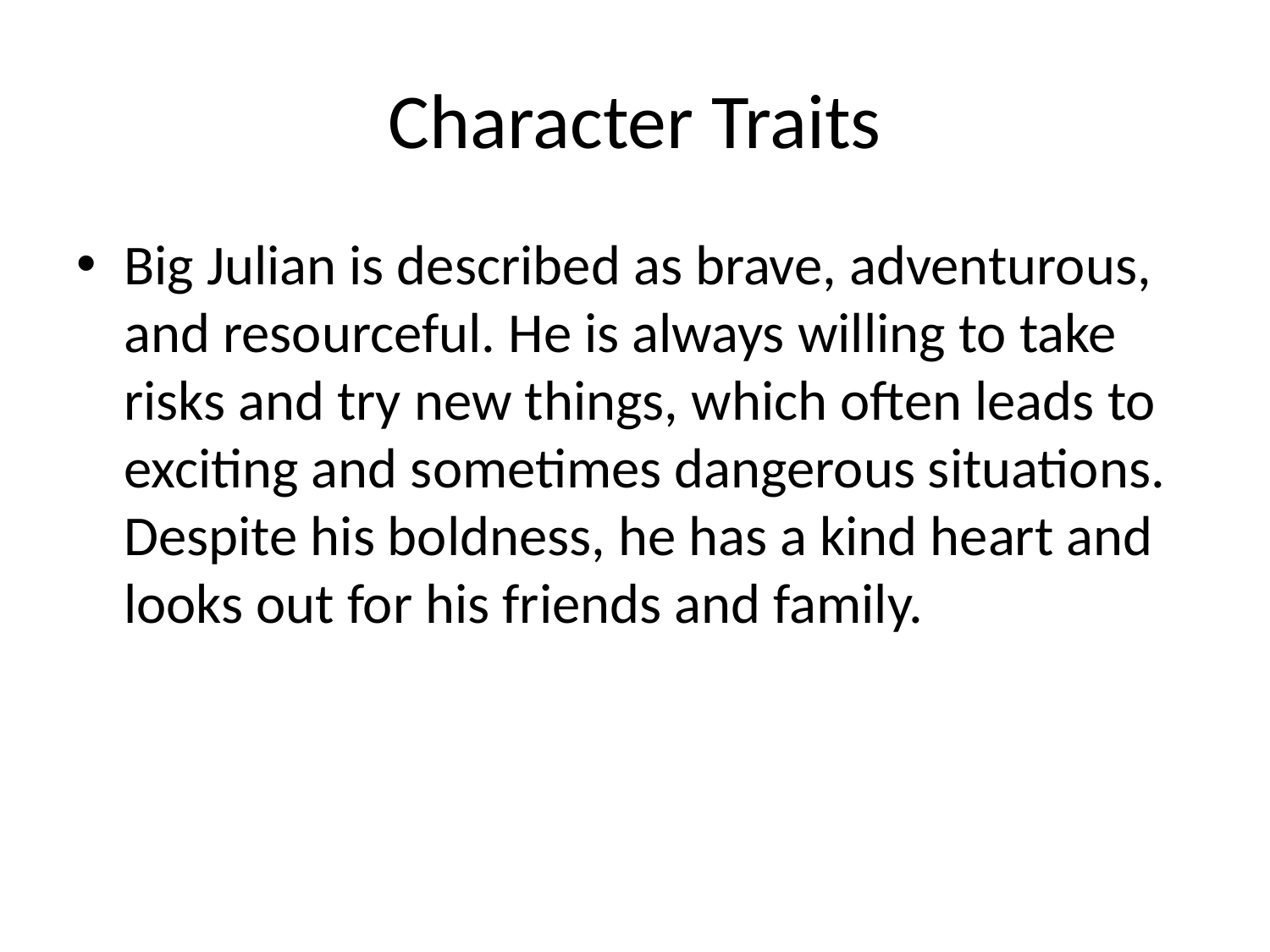

# Character Traits
Big Julian is described as brave, adventurous, and resourceful. He is always willing to take risks and try new things, which often leads to exciting and sometimes dangerous situations. Despite his boldness, he has a kind heart and looks out for his friends and family.